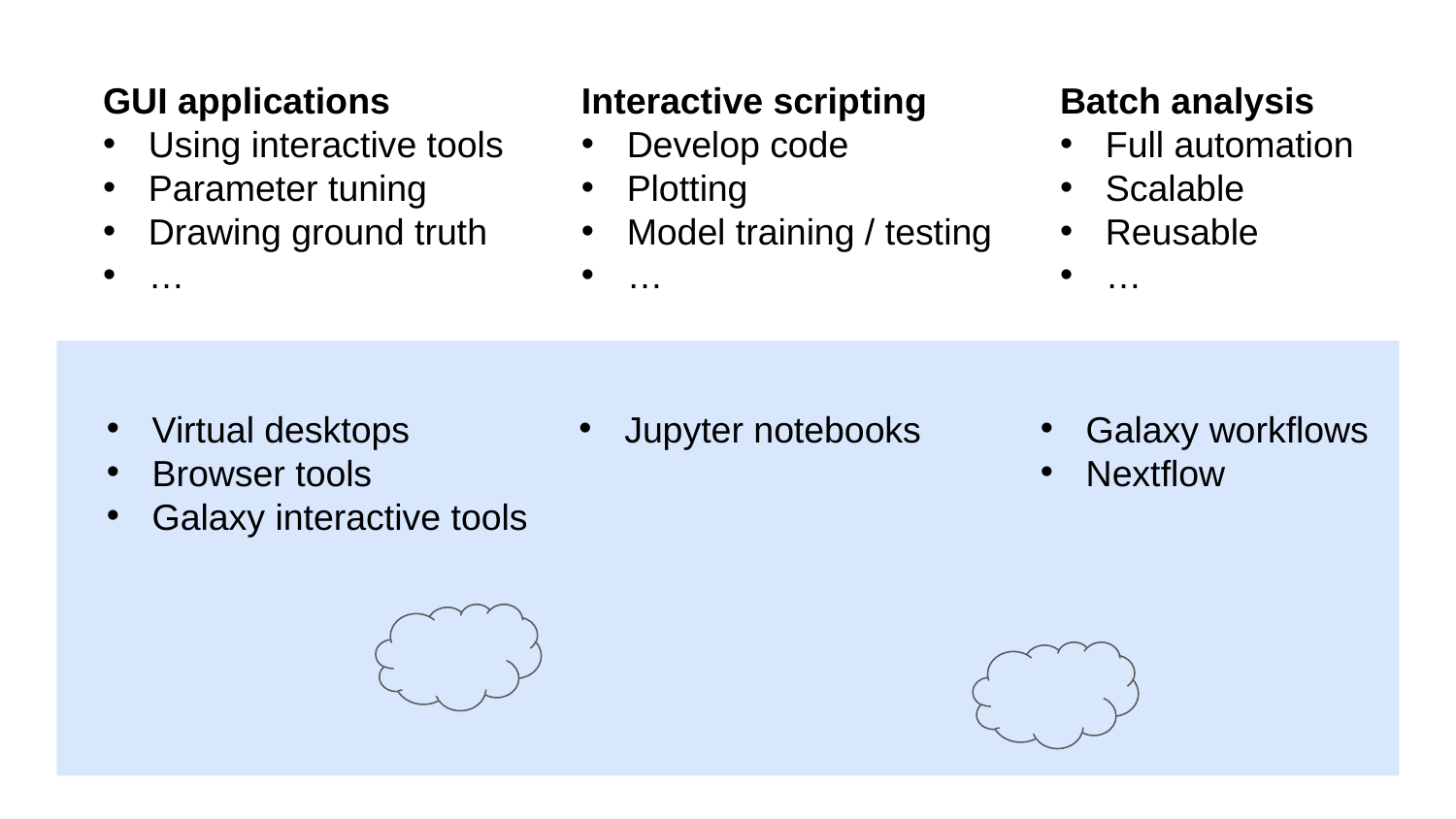

GUI applications
Using interactive tools
Parameter tuning
Drawing ground truth
…
Interactive scripting
Develop code
Plotting
Model training / testing
…
Batch analysis
Full automation
Scalable
Reusable
…

Virtual desktops
Browser tools
Galaxy interactive tools
Jupyter notebooks
Galaxy workflows
Nextflow